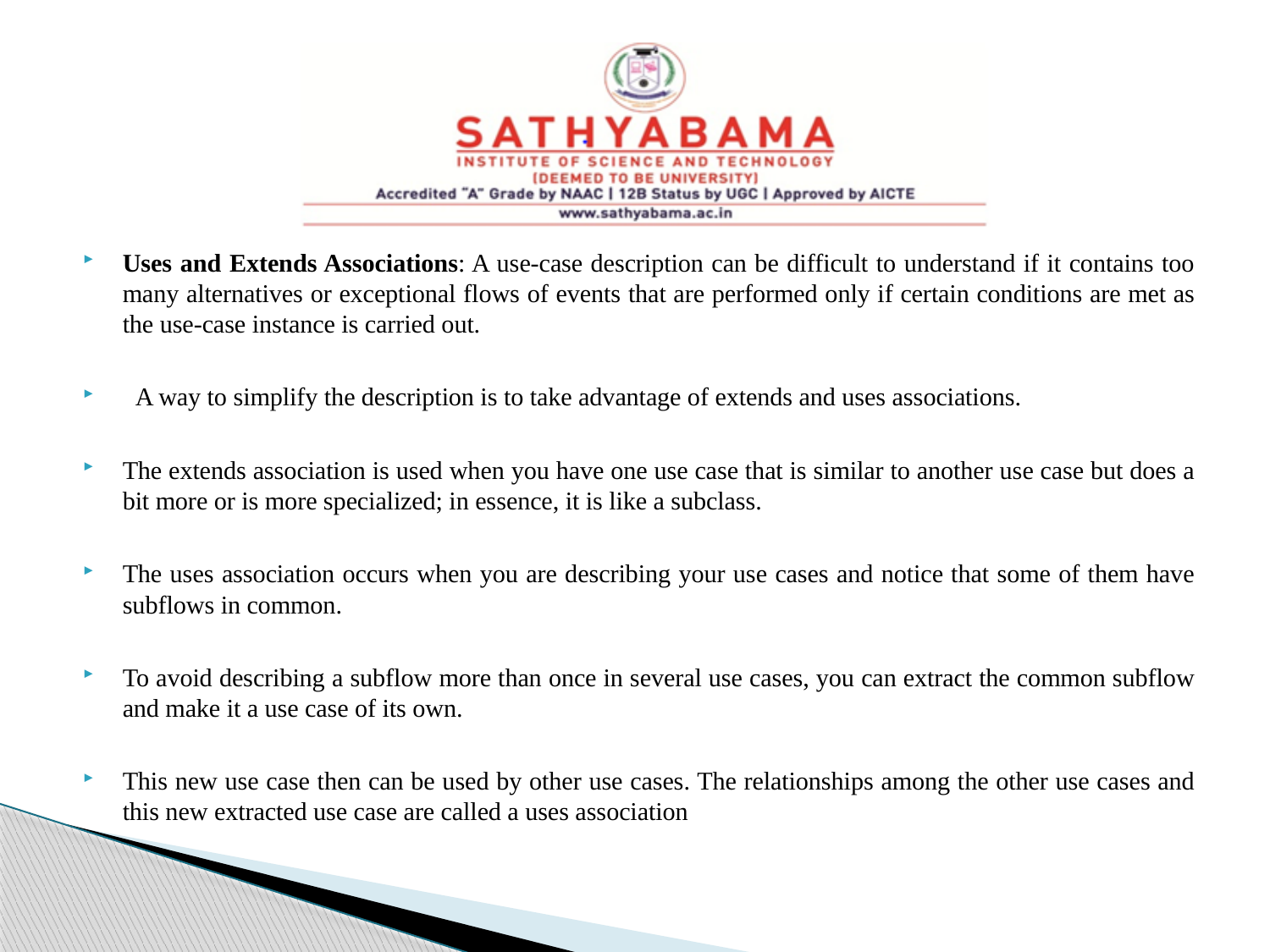

Uses and Extends Associations: A use-case description can be difficult to understand if it contains too many alternatives or exceptional flows of events that are performed only if certain conditions are met as the use-case instance is carried out.

  A way to simplify the description is to take advantage of extends and uses associations.

The extends association is used when you have one use case that is similar to another use case but does a bit more or is more specialized; in essence, it is like a subclass.

The uses association occurs when you are describing your use cases and notice that some of them have subflows in common.

To avoid describing a subflow more than once in several use cases, you can extract the common subflow and make it a use case of its own.

This new use case then can be used by other use cases. The relationships among the other use cases and this new extracted use case are called a uses association